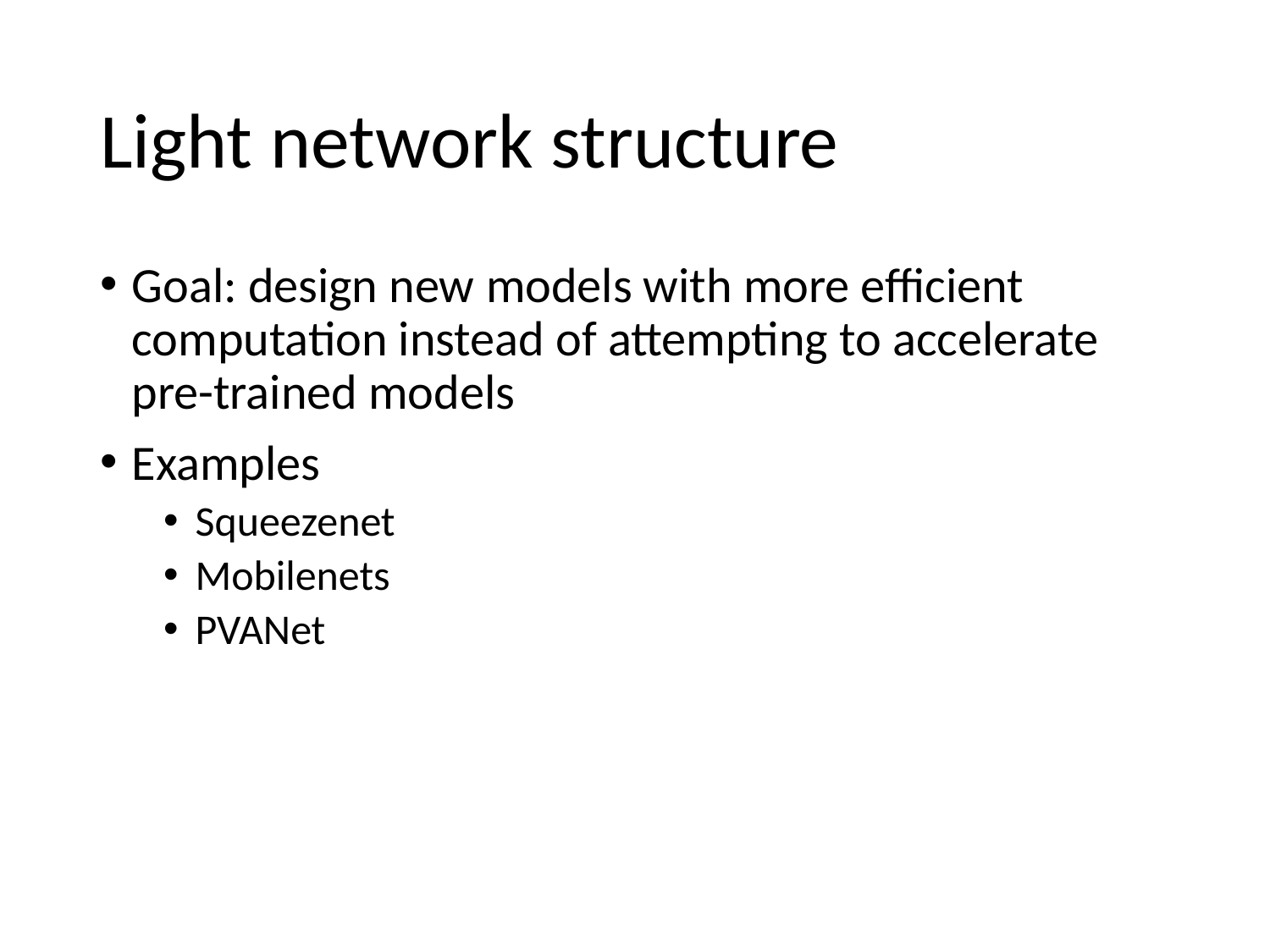

# Light network structure
Goal: design new models with more efficient computation instead of attempting to accelerate pre-trained models
Examples
Squeezenet
Mobilenets
PVANet